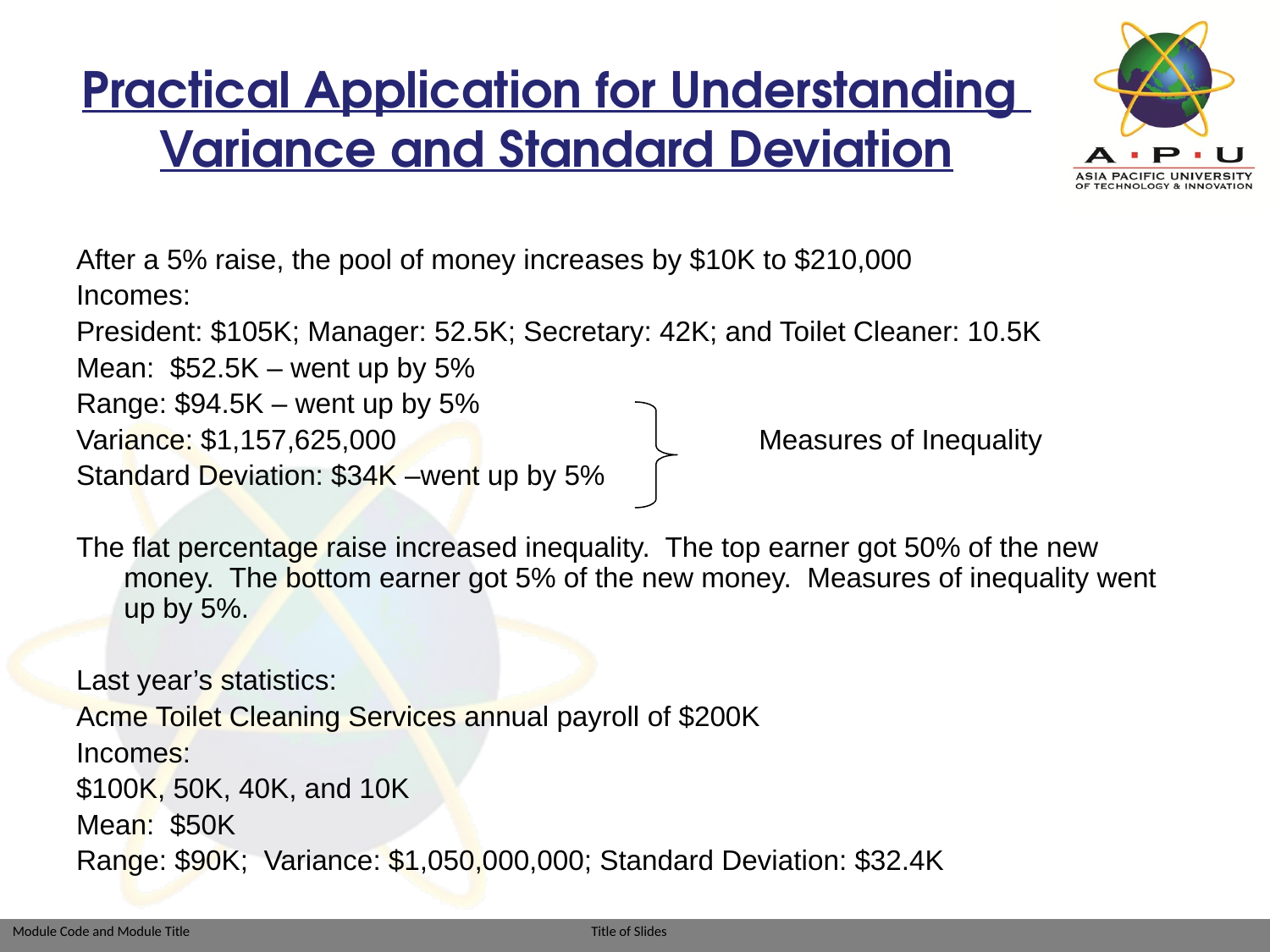

# Practical Application for Understanding Variance and Standard Deviation
After a 5% raise, the pool of money increases by $10K to $210,000
Incomes:
President: $105K; Manager: 52.5K; Secretary: 42K; and Toilet Cleaner: 10.5K
Mean:  $52.5K – went up by 5%
Range: $94.5K – went up by 5%
Variance: $1,157,625,000			Measures of Inequality
Standard Deviation: $34K –went up by 5%

The flat percentage raise increased inequality.  The top earner got 50% of the new money.  The bottom earner got 5% of the new money.  Measures of inequality went up by 5%.

Last year’s statistics:
Acme Toilet Cleaning Services annual payroll of $200K
Incomes:
$100K, 50K, 40K, and 10K
Mean:  $50K
Range: $90K;  Variance: $1,050,000,000; Standard Deviation: $32.4K